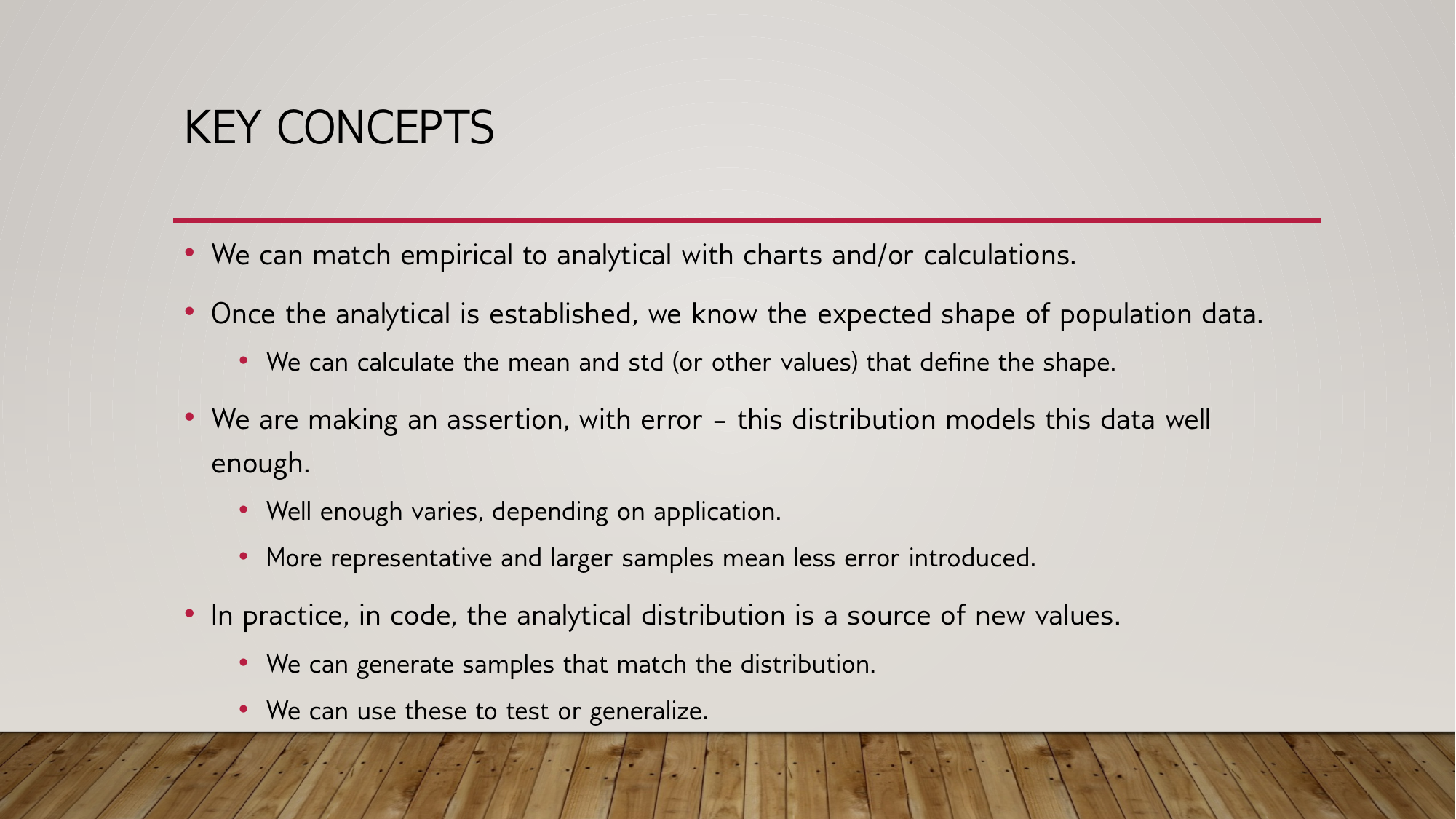

# Key concepts
We can match empirical to analytical with charts and/or calculations.
Once the analytical is established, we know the expected shape of population data.
We can calculate the mean and std (or other values) that define the shape.
We are making an assertion, with error – this distribution models this data well enough.
Well enough varies, depending on application.
More representative and larger samples mean less error introduced.
In practice, in code, the analytical distribution is a source of new values.
We can generate samples that match the distribution.
We can use these to test or generalize.